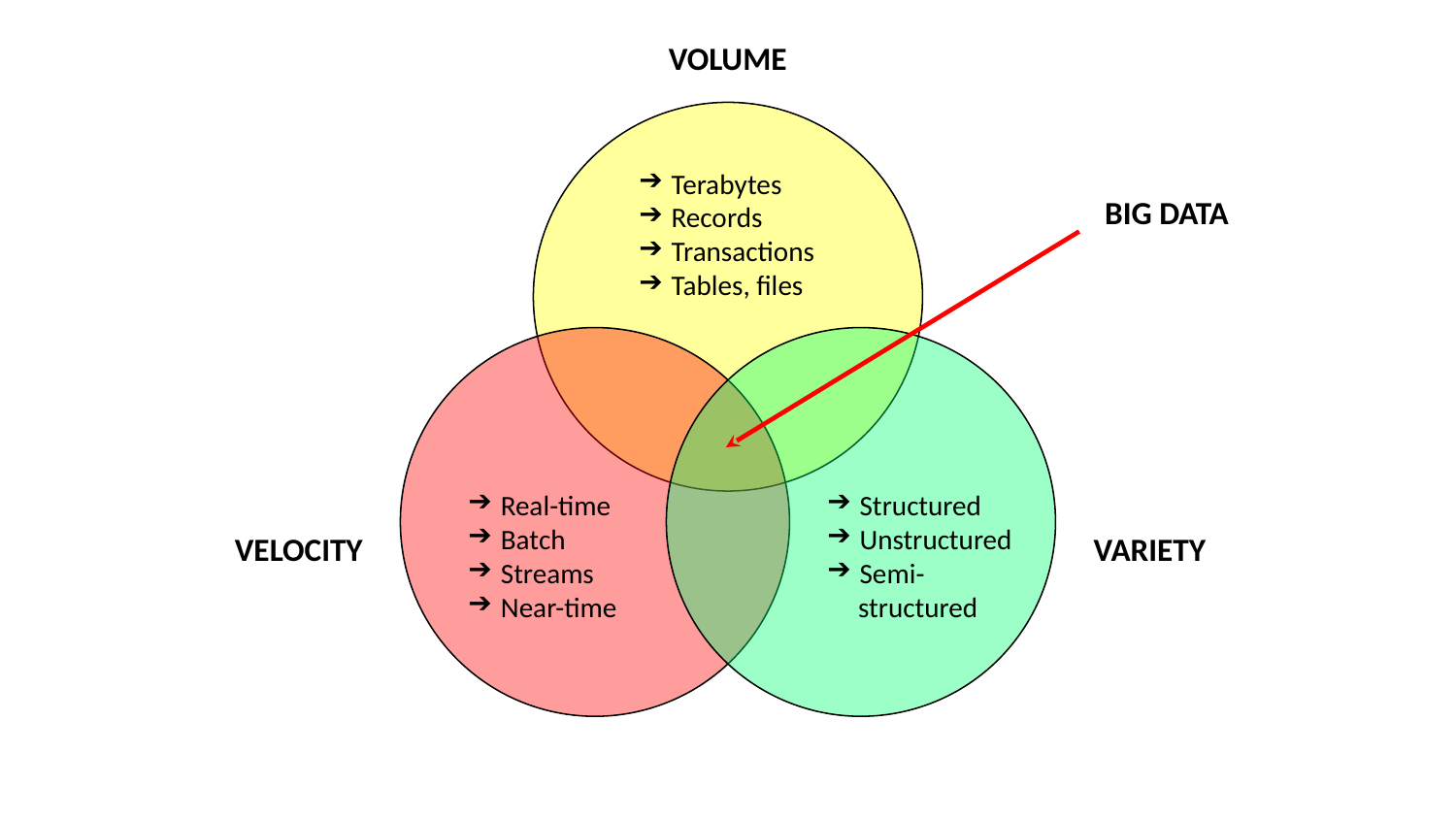

VOLUME

Terabytes
Records
Transactions
Tables, files
BIG DATA

Real-time
Batch
Streams
Near-time
Structured
Unstructured
Semi-
       structured
VELOCITY
VARIETY